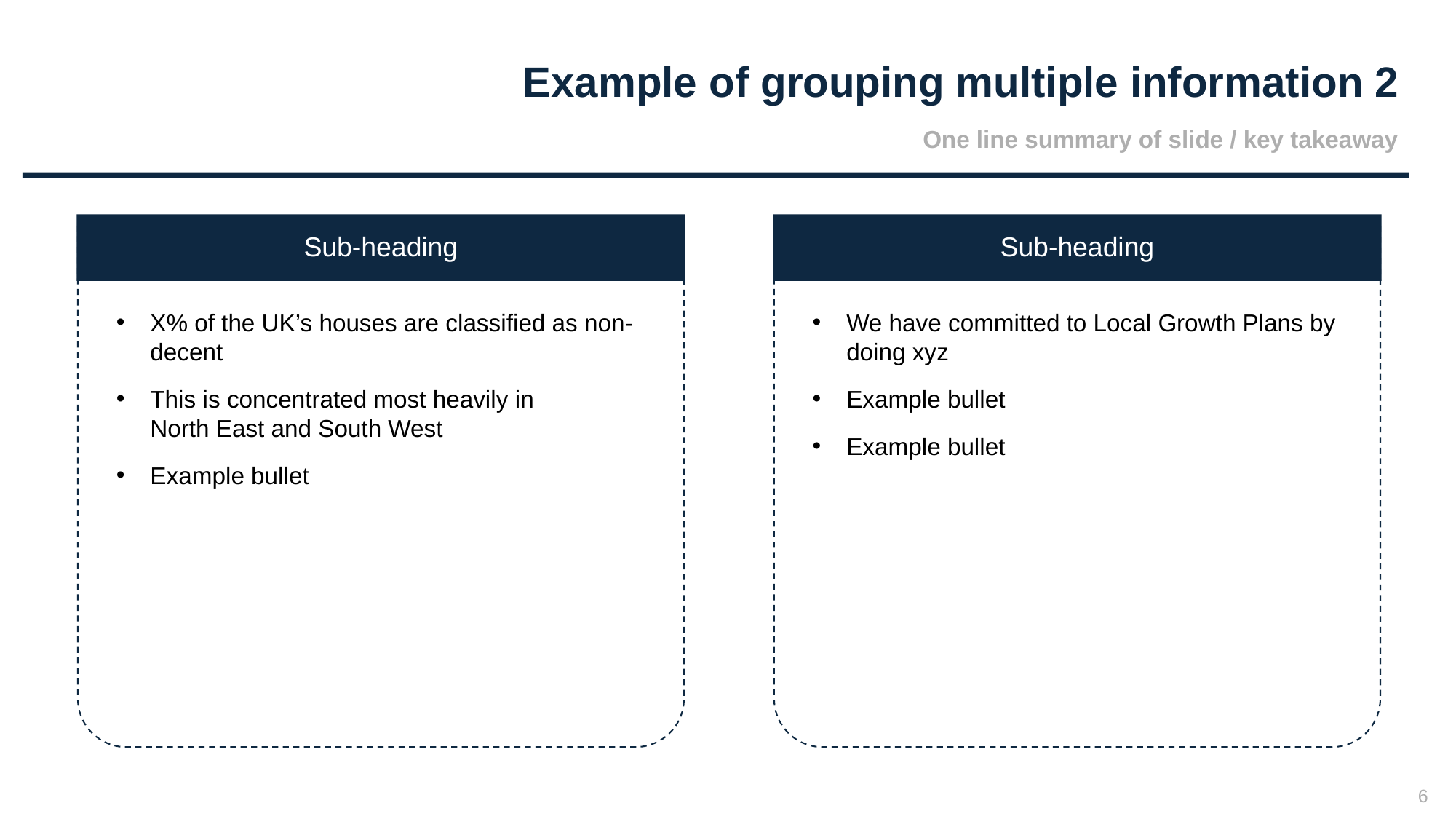

# Example of grouping multiple information 2
One line summary of slide / key takeaway
Sub-heading
Sub-heading
X% of the UK’s houses are classified as non-decent
This is concentrated most heavily in
North East and South West
Example bullet

We have committed to Local Growth Plans by doing xyz
Example bullet
Example bullet

6